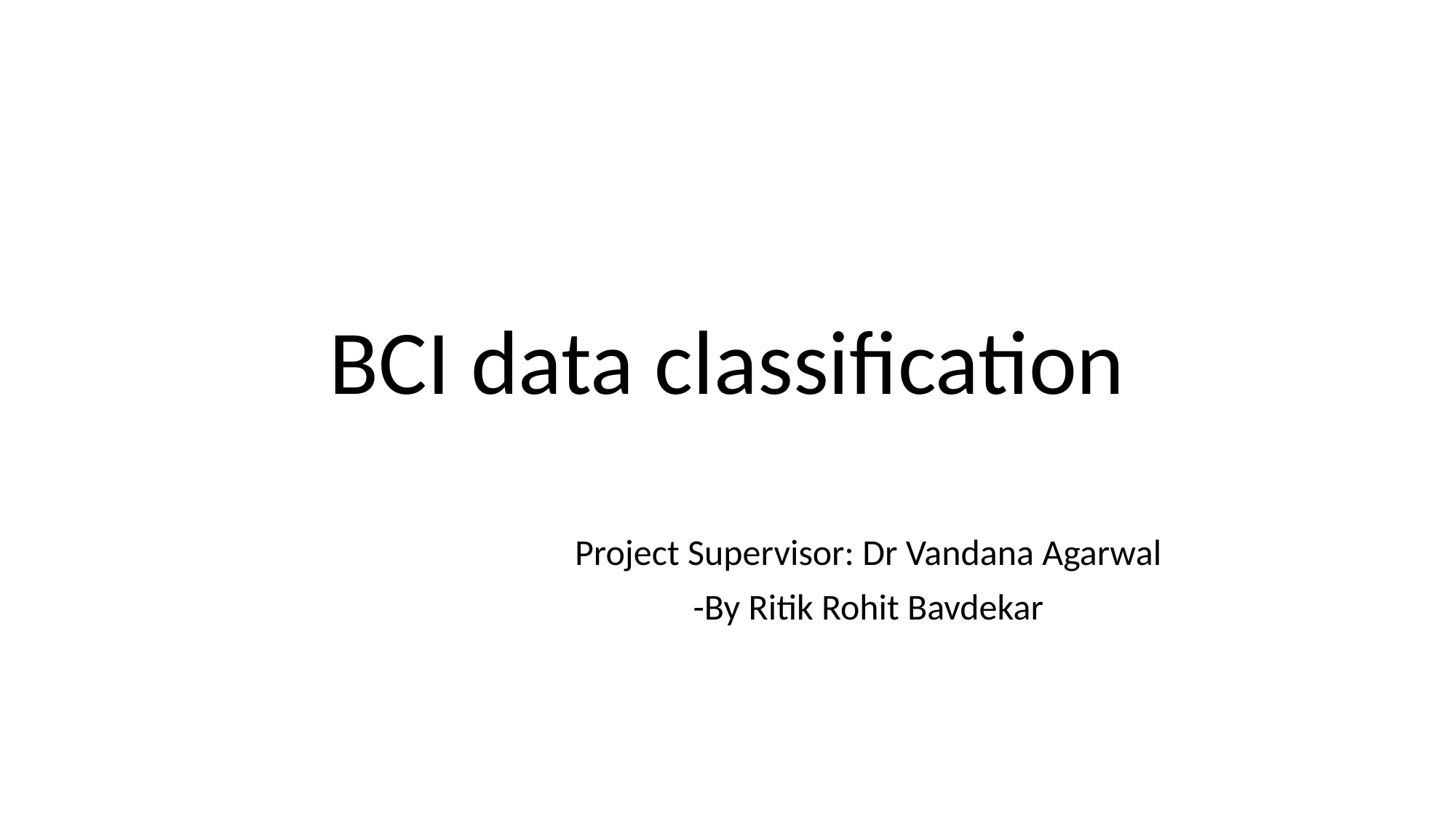

# BCI data classification
Project Supervisor: Dr Vandana Agarwal
-By Ritik Rohit Bavdekar